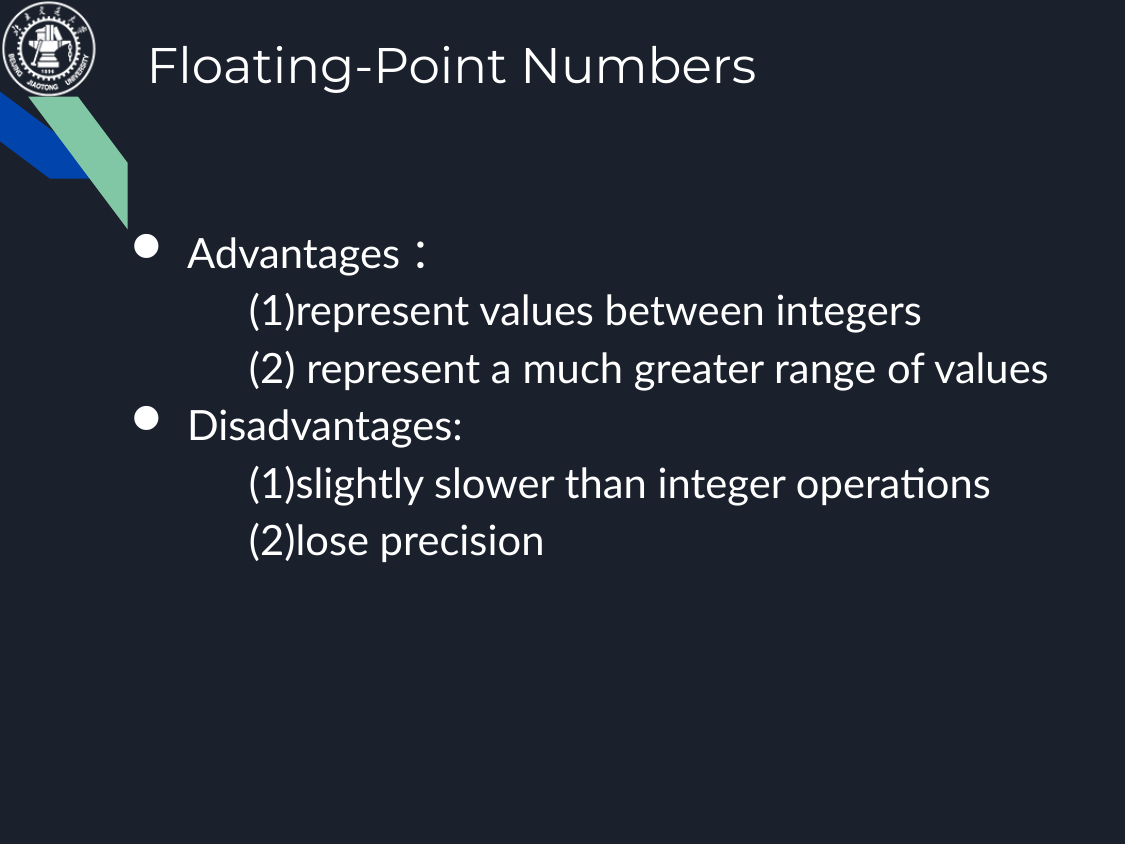

Floating-Point Numbers
Advantages：
           (1)represent values between integers
           (2) represent a much greater range of values
Disadvantages:
           (1)slightly slower than integer operations
           (2)lose precision